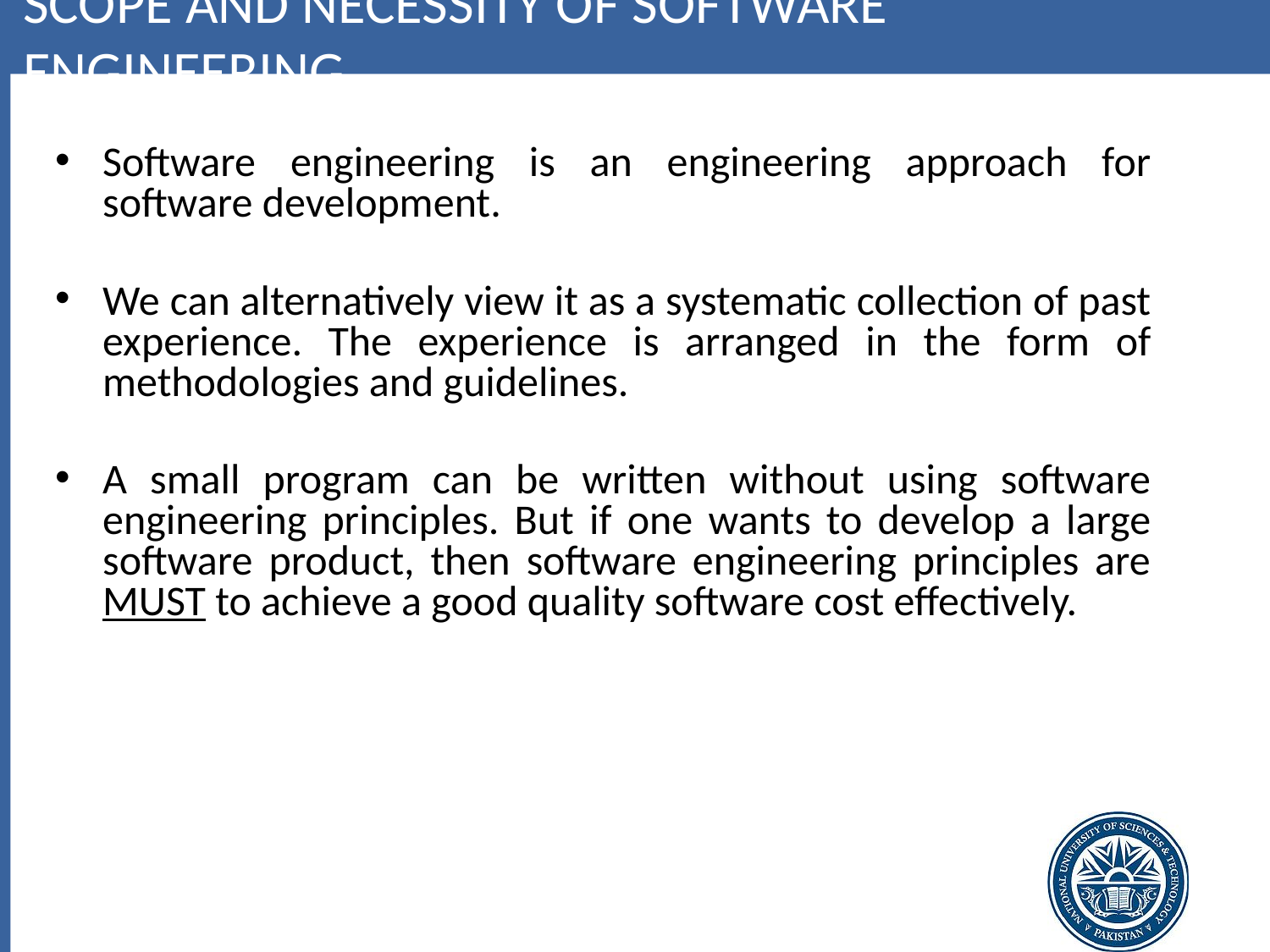

# Scope and necessity of software engineering
Software engineering is an engineering approach for software development.

We can alternatively view it as a systematic collection of past experience. The experience is arranged in the form of methodologies and guidelines.

A small program can be written without using software engineering principles. But if one wants to develop a large software product, then software engineering principles are MUST to achieve a good quality software cost effectively.